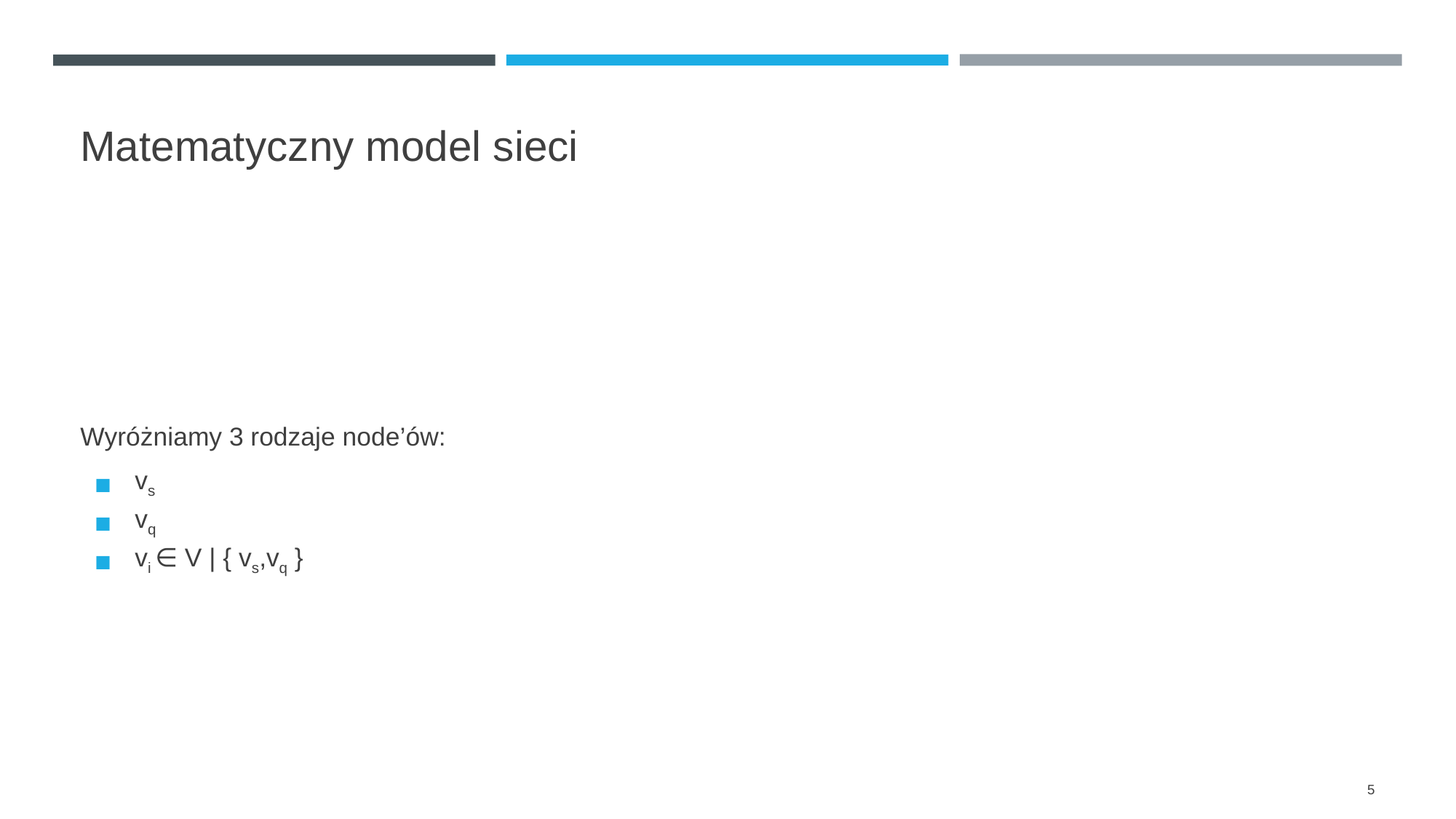

# Matematyczny model sieci

Wyróżniamy 3 rodzaje node’ów:
vs
vq
vi ∈ V | { vs,vq }
5